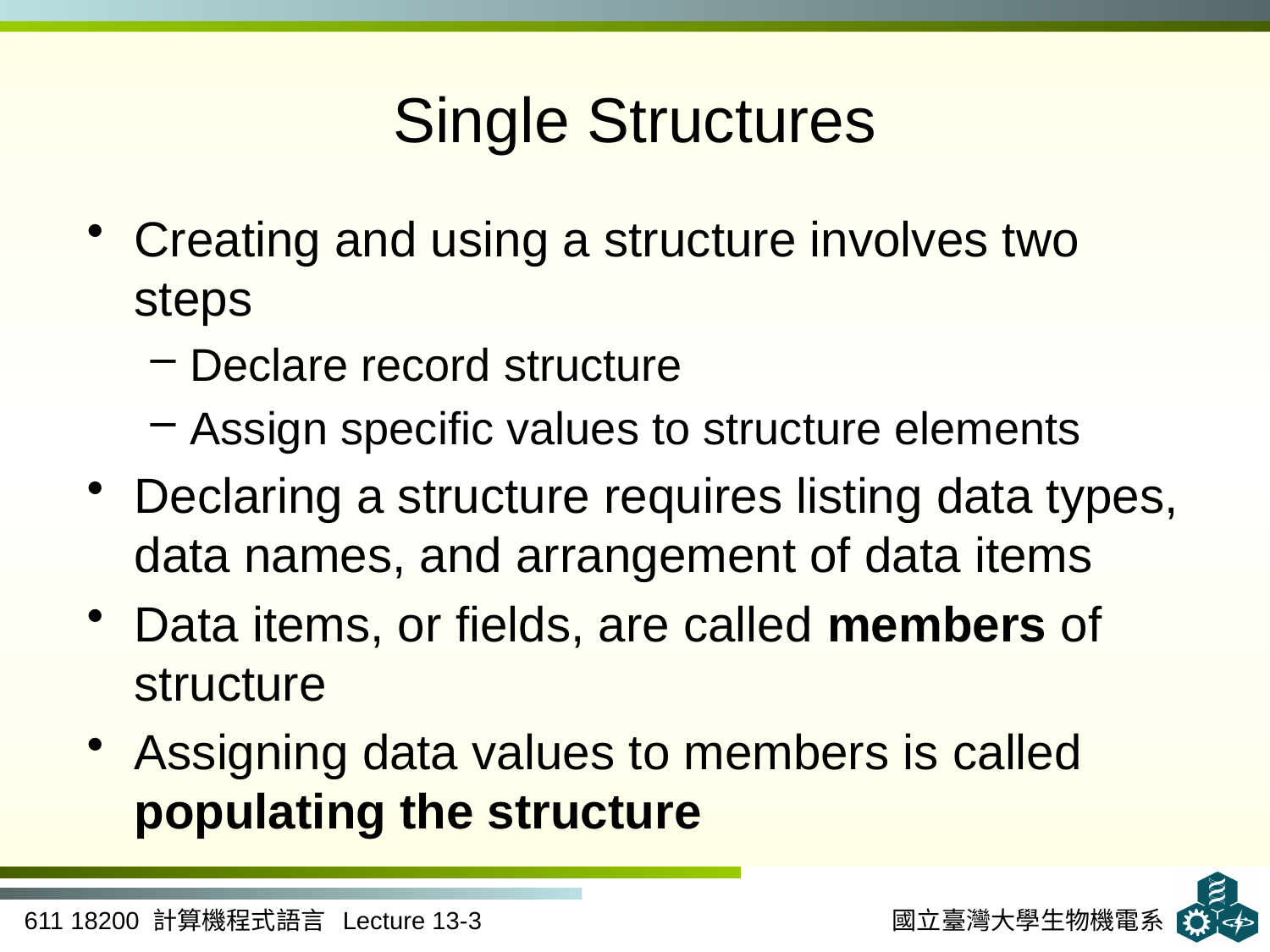

# Single Structures
Creating and using a structure involves two steps
Declare record structure
Assign specific values to structure elements
Declaring a structure requires listing data types, data names, and arrangement of data items
Data items, or fields, are called members of structure
Assigning data values to members is called populating the structure